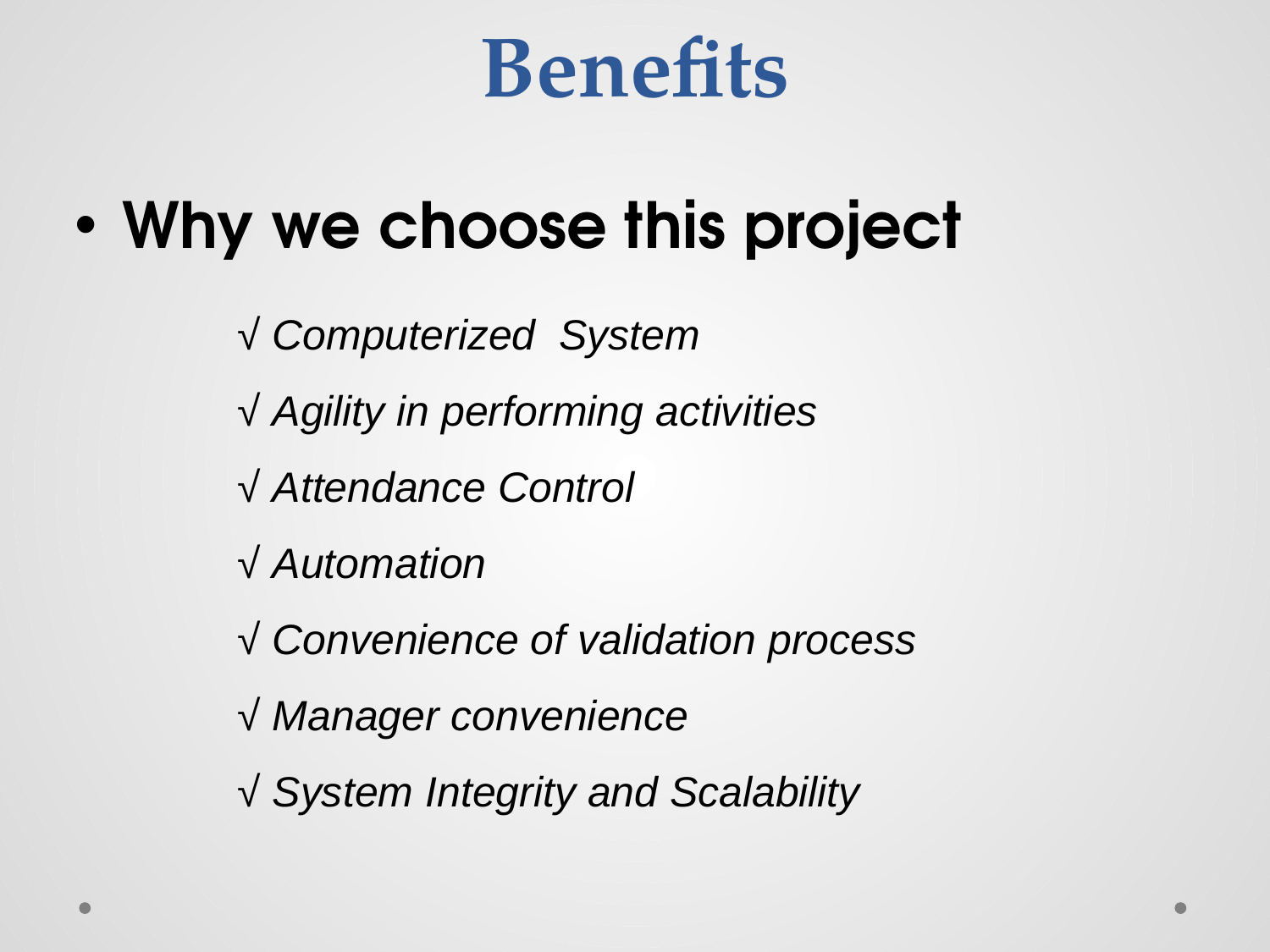

# Benefits
Why we choose this project

√ Computerized  System
√ Agility in performing activities
√ Attendance Control
√ Automation
√ Convenience of validation process
√ Manager convenience
√ System Integrity and Scalability